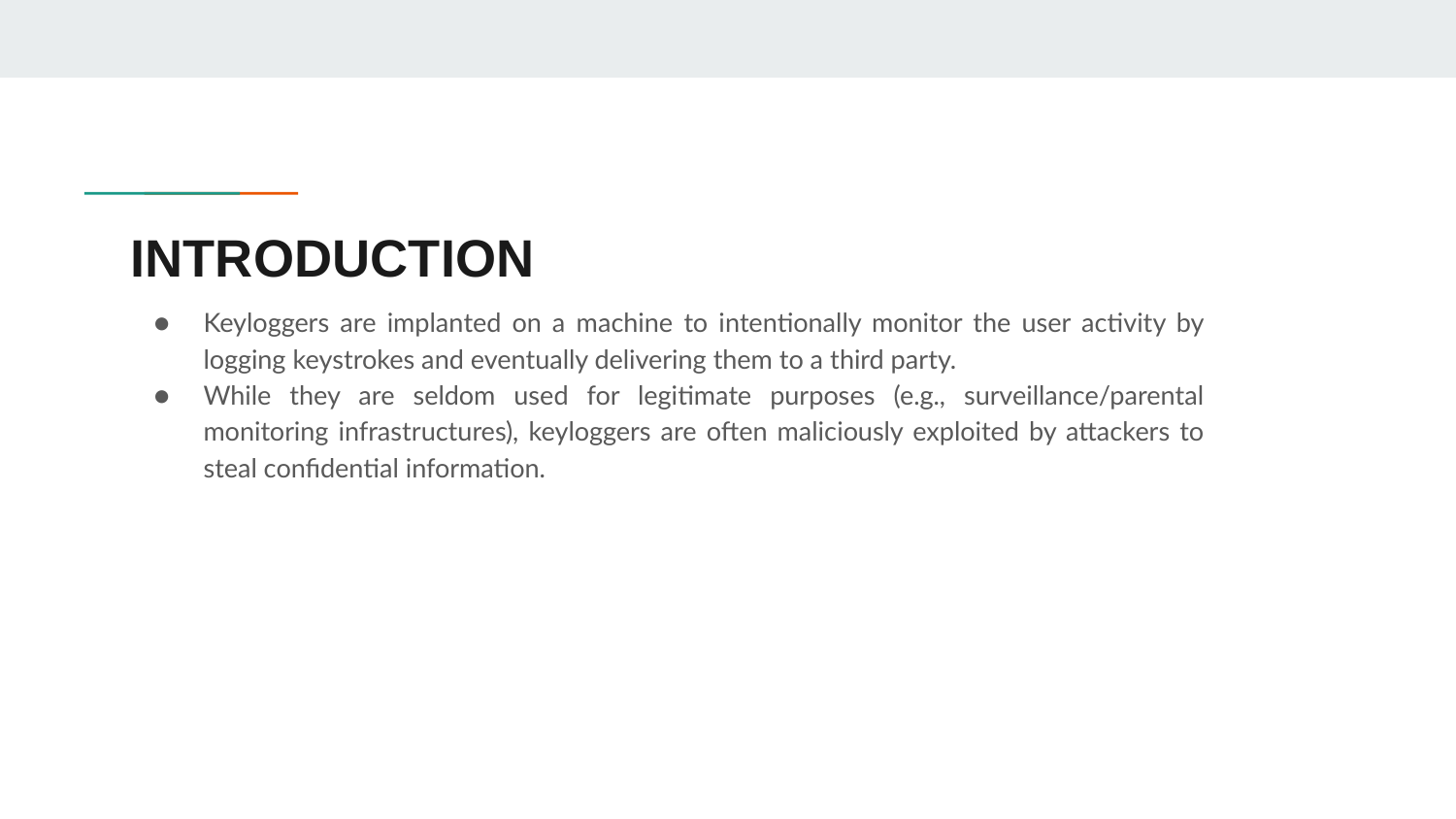

# INTRODUCTION
Keyloggers are implanted on a machine to intentionally monitor the user activity by logging keystrokes and eventually delivering them to a third party.
While they are seldom used for legitimate purposes (e.g., surveillance/parental monitoring infrastructures), keyloggers are often maliciously exploited by attackers to steal confidential information.